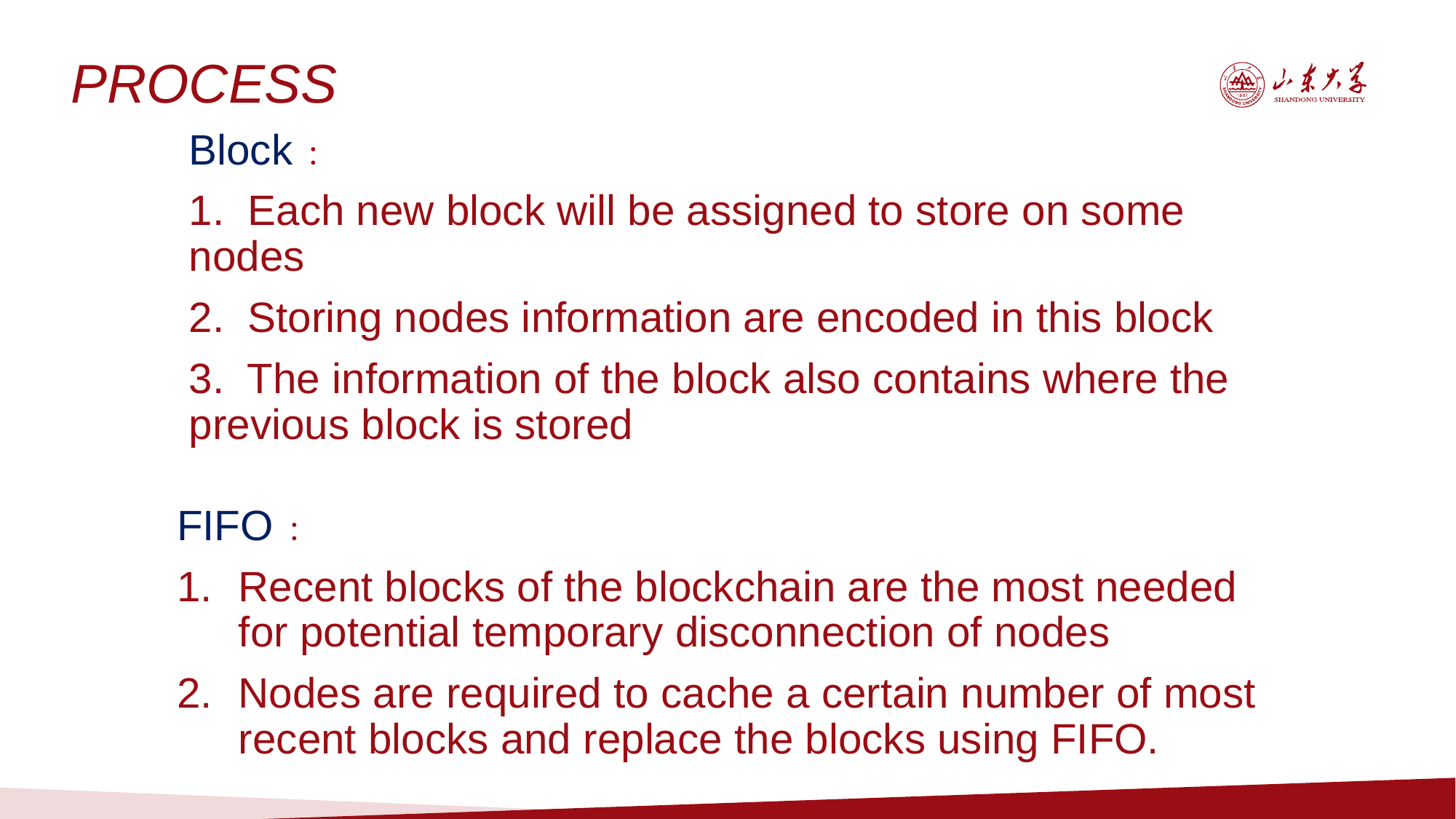

PROCESS
Block ：
1.  Each new block will be assigned to store on some nodes
2.  Storing nodes information are encoded in this block
3.  The information of the block also contains where the previous block is stored

FIFO ：
Recent blocks of the blockchain are the most needed for potential temporary disconnection of nodes
Nodes are required to cache a certain number of most recent blocks and replace the blocks using FIFO.